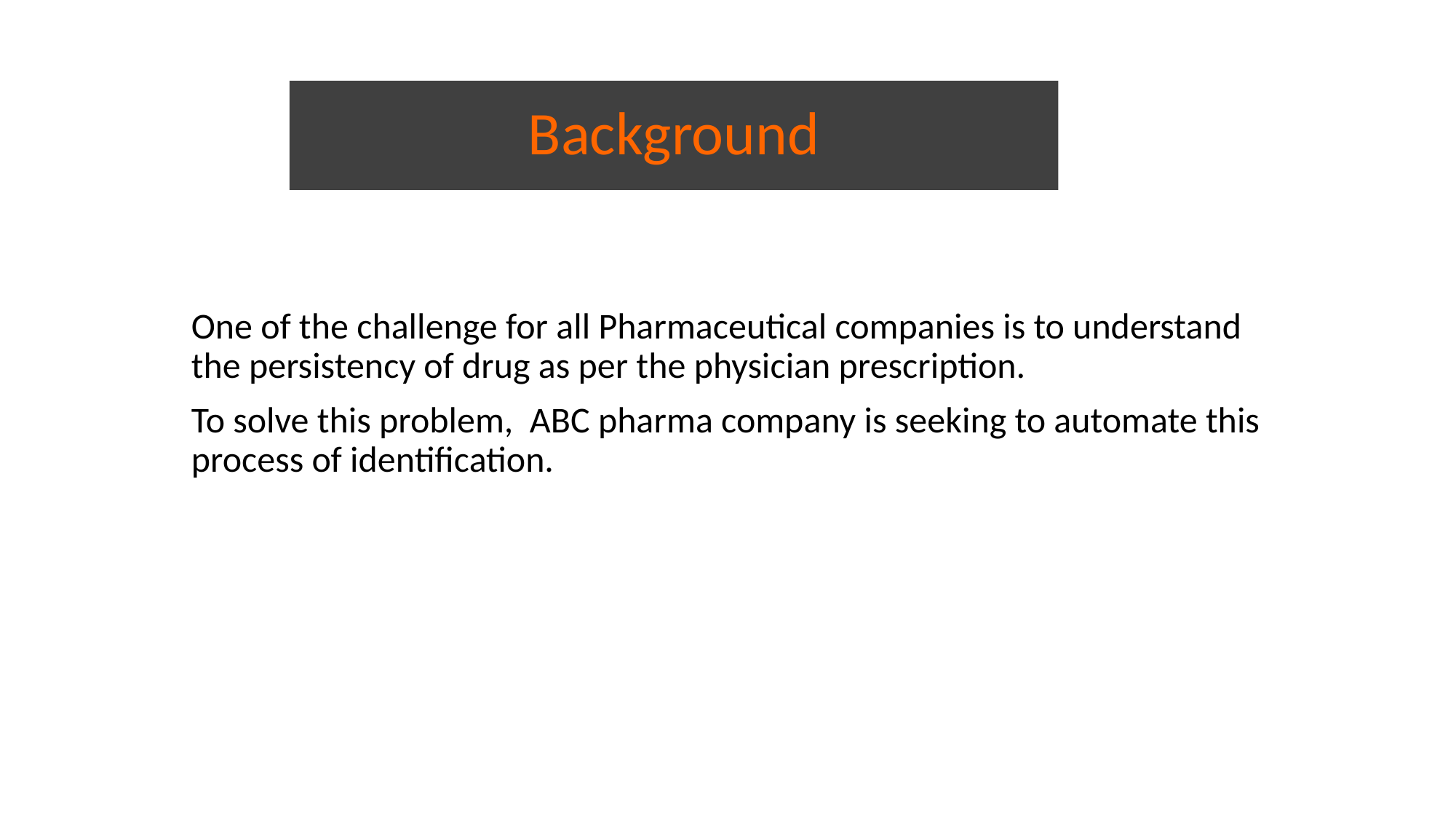

# Background
One of the challenge for all Pharmaceutical companies is to understand the persistency of drug as per the physician prescription.
To solve this problem,  ABC pharma company is seeking to automate this process of identification.